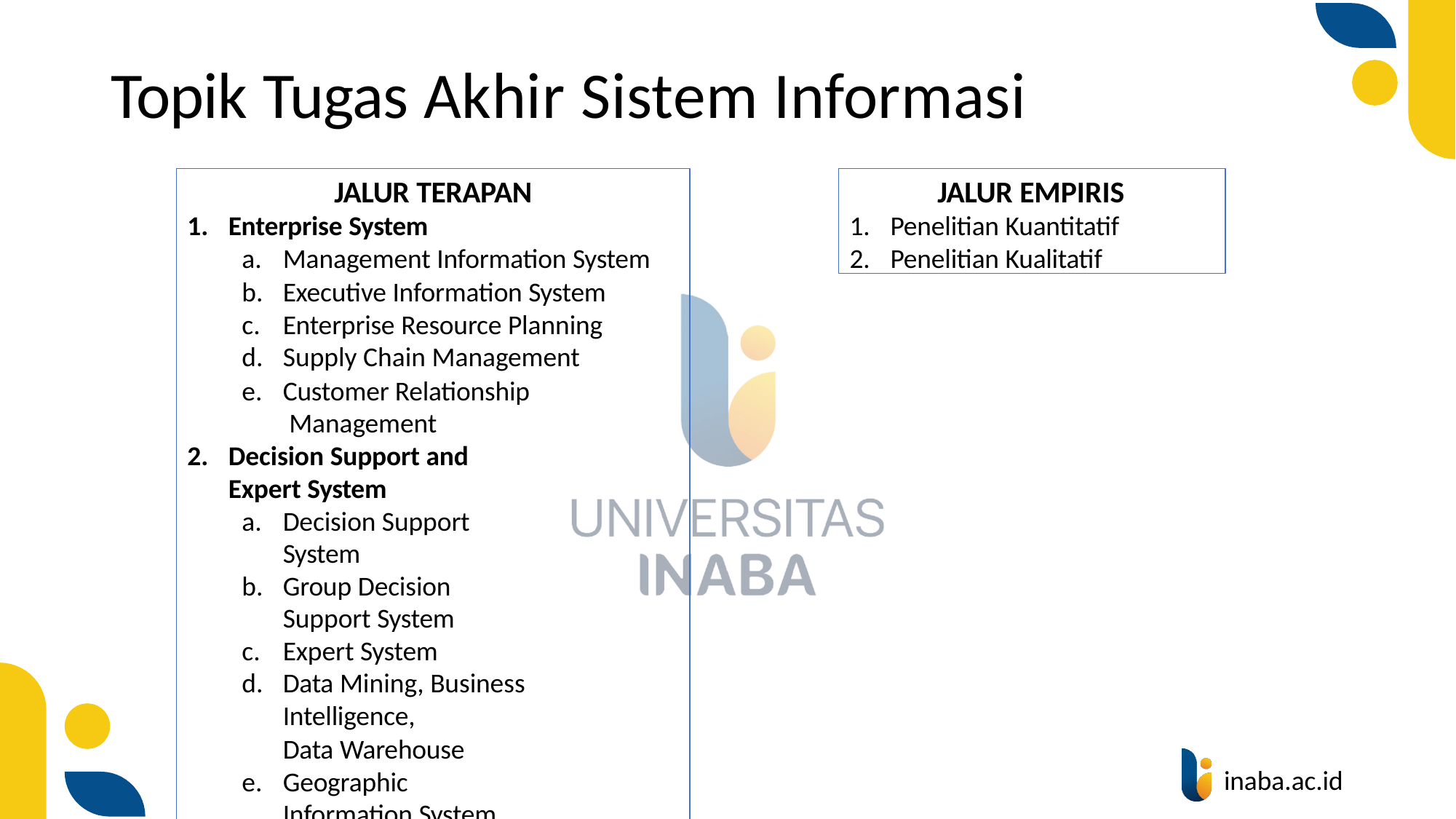

# Topik Tugas Akhir Sistem Informasi
JALUR TERAPAN
Enterprise System
Management Information System
Executive Information System
Enterprise Resource Planning
Supply Chain Management
Customer Relationship  Management
Decision Support and Expert System
Decision Support System
Group Decision Support System
Expert System
Data Mining, Business Intelligence,
Data Warehouse
Geographic Information System
Management Science
Mobile Information Technology
JALUR EMPIRIS
Penelitian Kuantitatif
Penelitian Kualitatif
inaba.ac.id